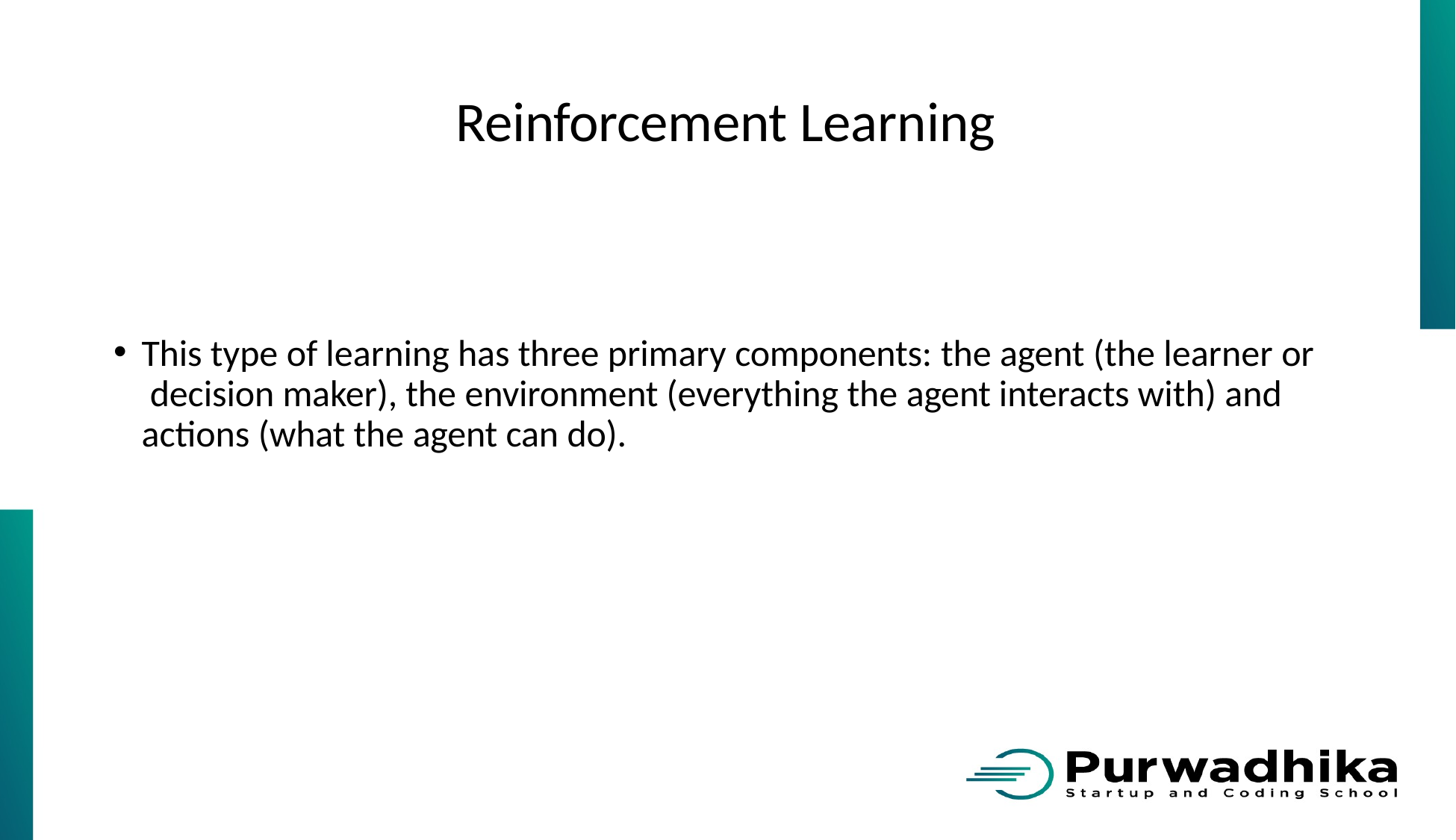

# Reinforcement Learning
This type of learning has three primary components: the agent (the learner or  decision maker), the environment (everything the agent interacts with) and  actions (what the agent can do).